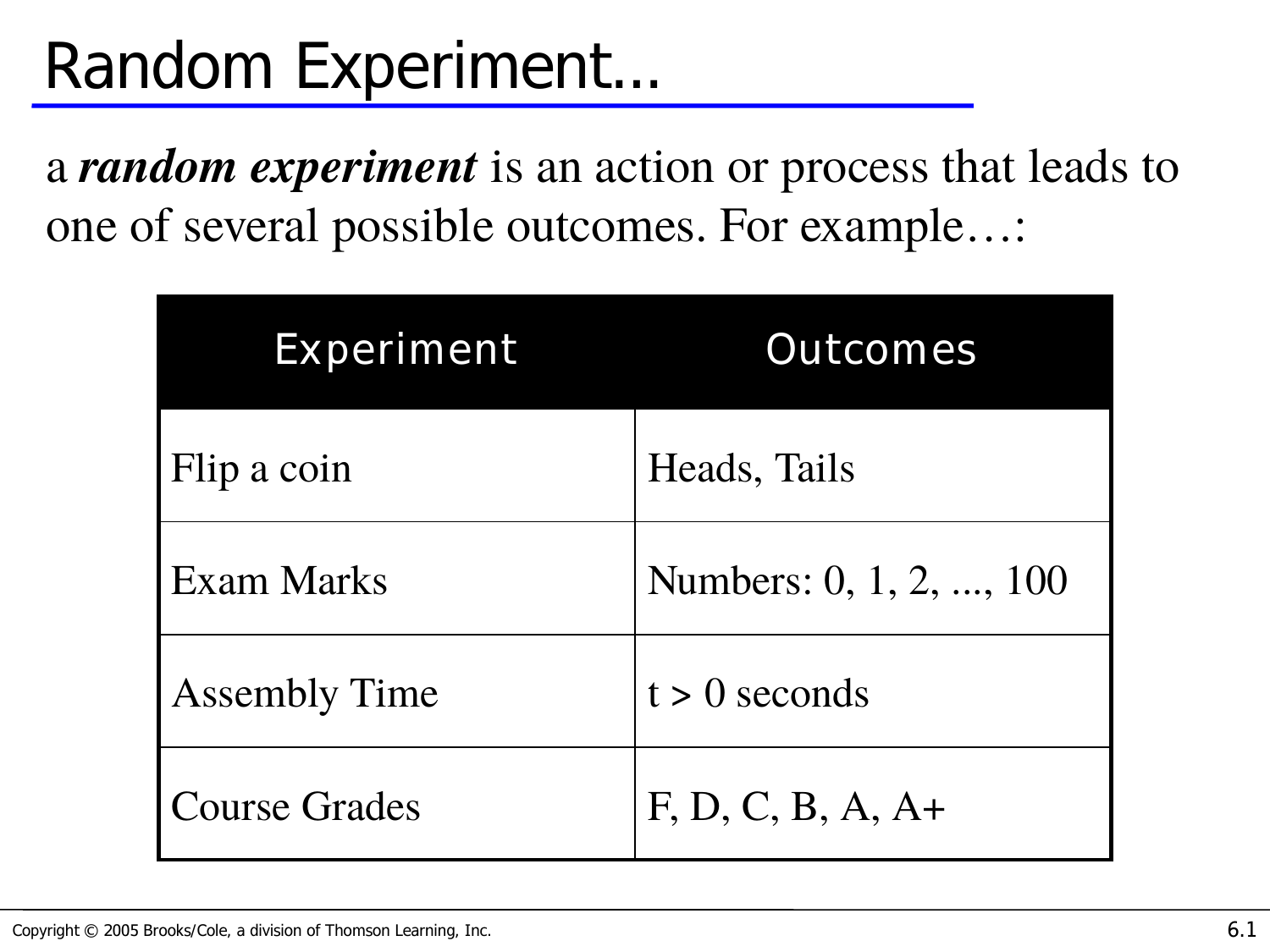

# Random Experiment…
a random experiment is an action or process that leads to one of several possible outcomes. For example…:
| Experiment | Outcomes |
| --- | --- |
| Flip a coin | Heads, Tails |
| Exam Marks | Numbers: 0, 1, 2, ..., 100 |
| Assembly Time | t > 0 seconds |
| Course Grades | F, D, C, B, A, A+ |
6.1